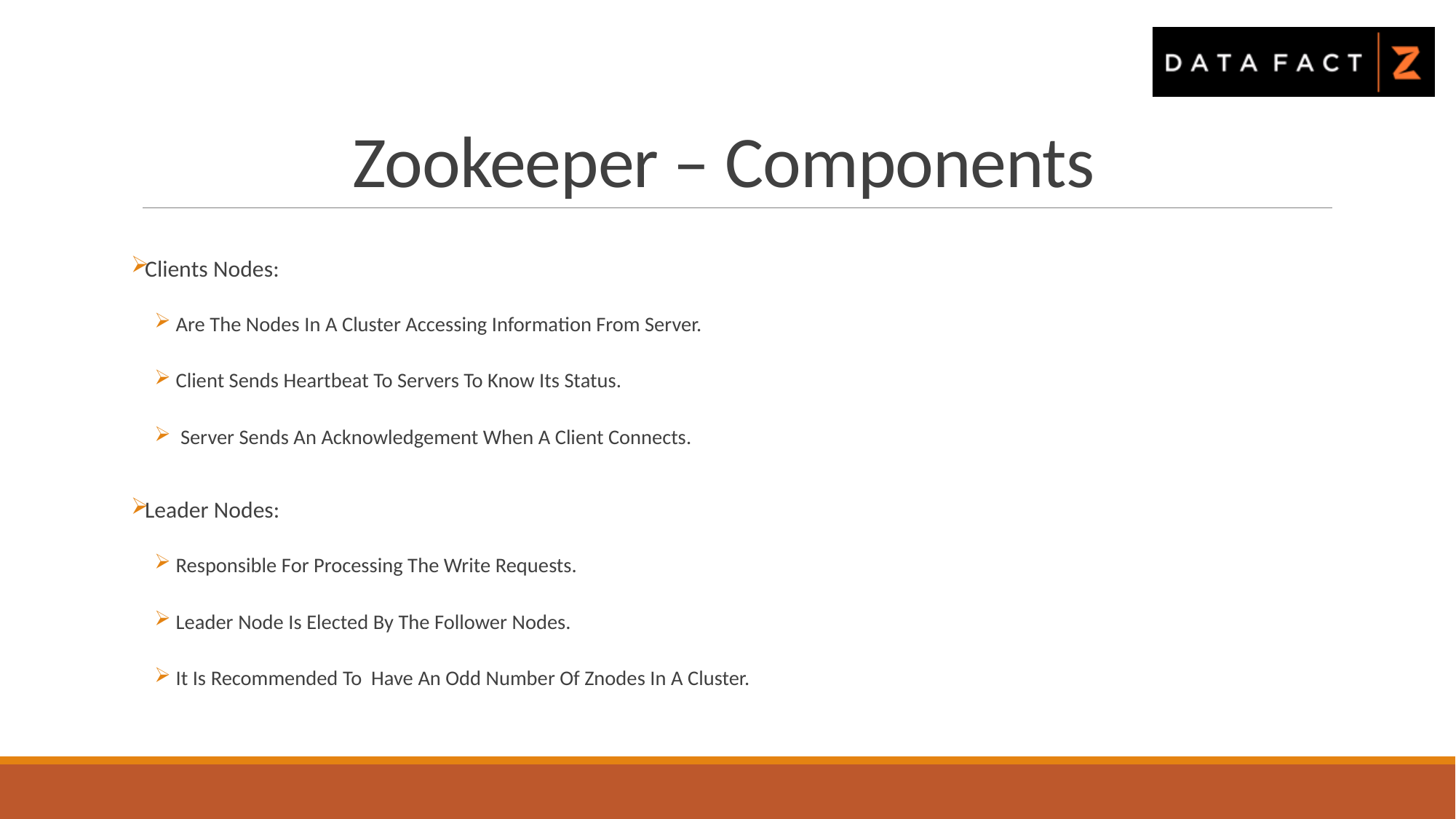

# Zookeeper – Components
Clients Nodes:
Are The Nodes In A Cluster Accessing Information From Server.
Client Sends Heartbeat To Servers To Know Its Status.
 Server Sends An Acknowledgement When A Client Connects.
Leader Nodes:
Responsible For Processing The Write Requests.
Leader Node Is Elected By The Follower Nodes.
It Is Recommended To  Have An Odd Number Of Znodes In A Cluster.